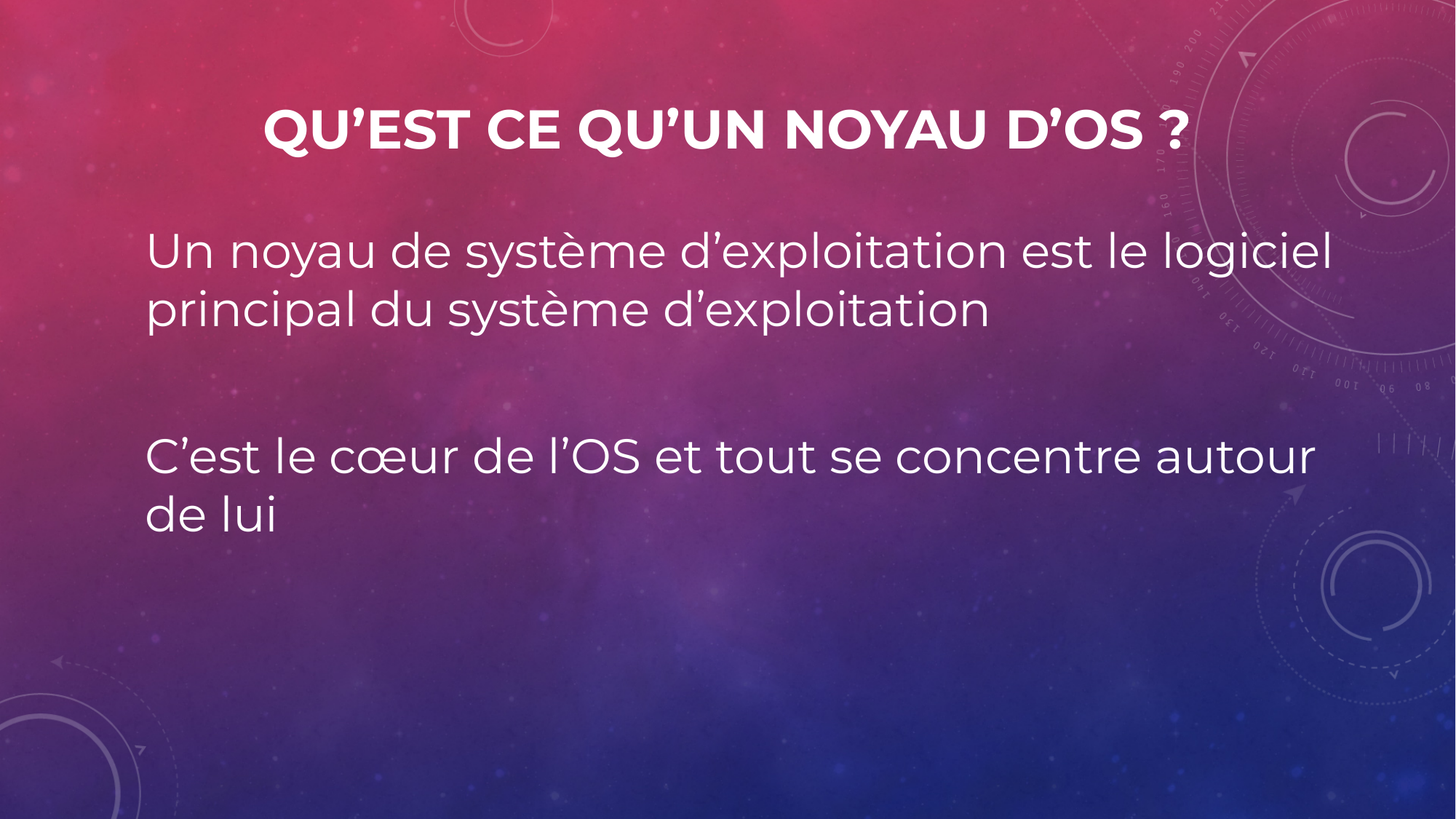

# Qu’est ce QU’un noyau D’OS ?
Un noyau de système d’exploitation est le logiciel principal du système d’exploitation

C’est le cœur de l’OS et tout se concentre autour de lui